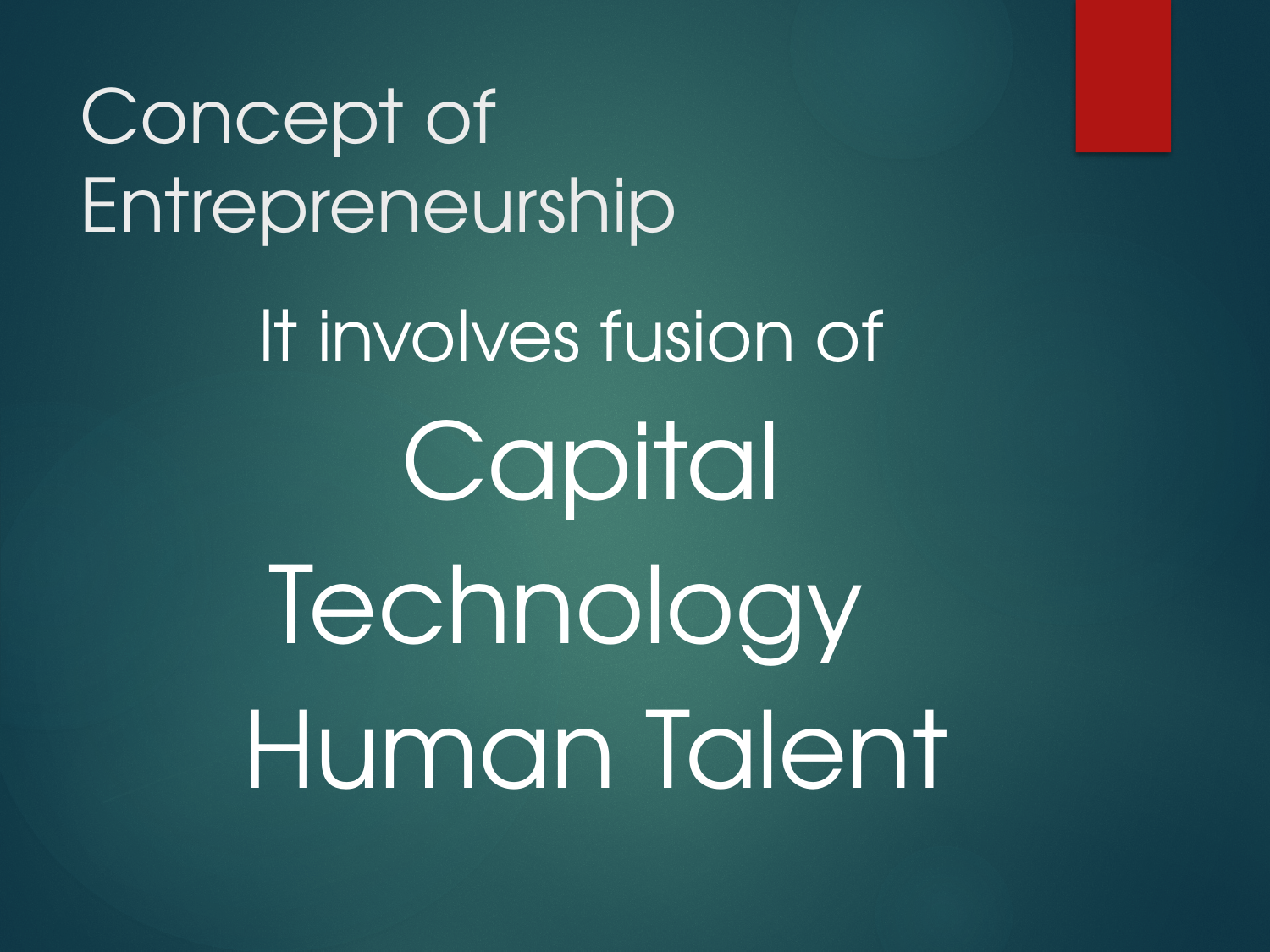

# Concept of Entrepreneurship
It involves fusion of
 Capital
 Technology
 Human Talent